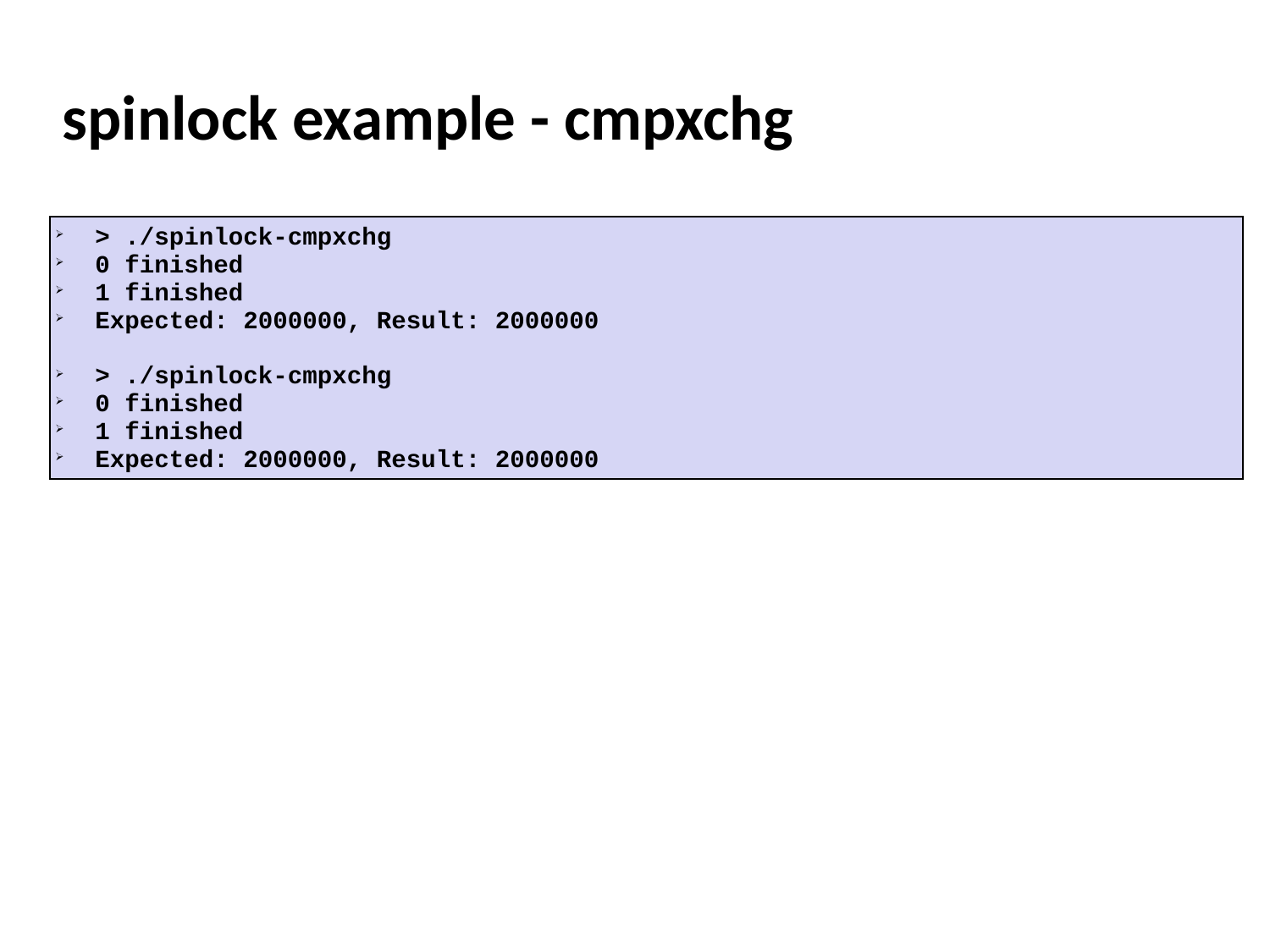

# spinlock example - cmpxchg
> ./spinlock-cmpxchg
0 finished
1 finished
Expected: 2000000, Result: 2000000

> ./spinlock-cmpxchg
0 finished
1 finished
Expected: 2000000, Result: 2000000